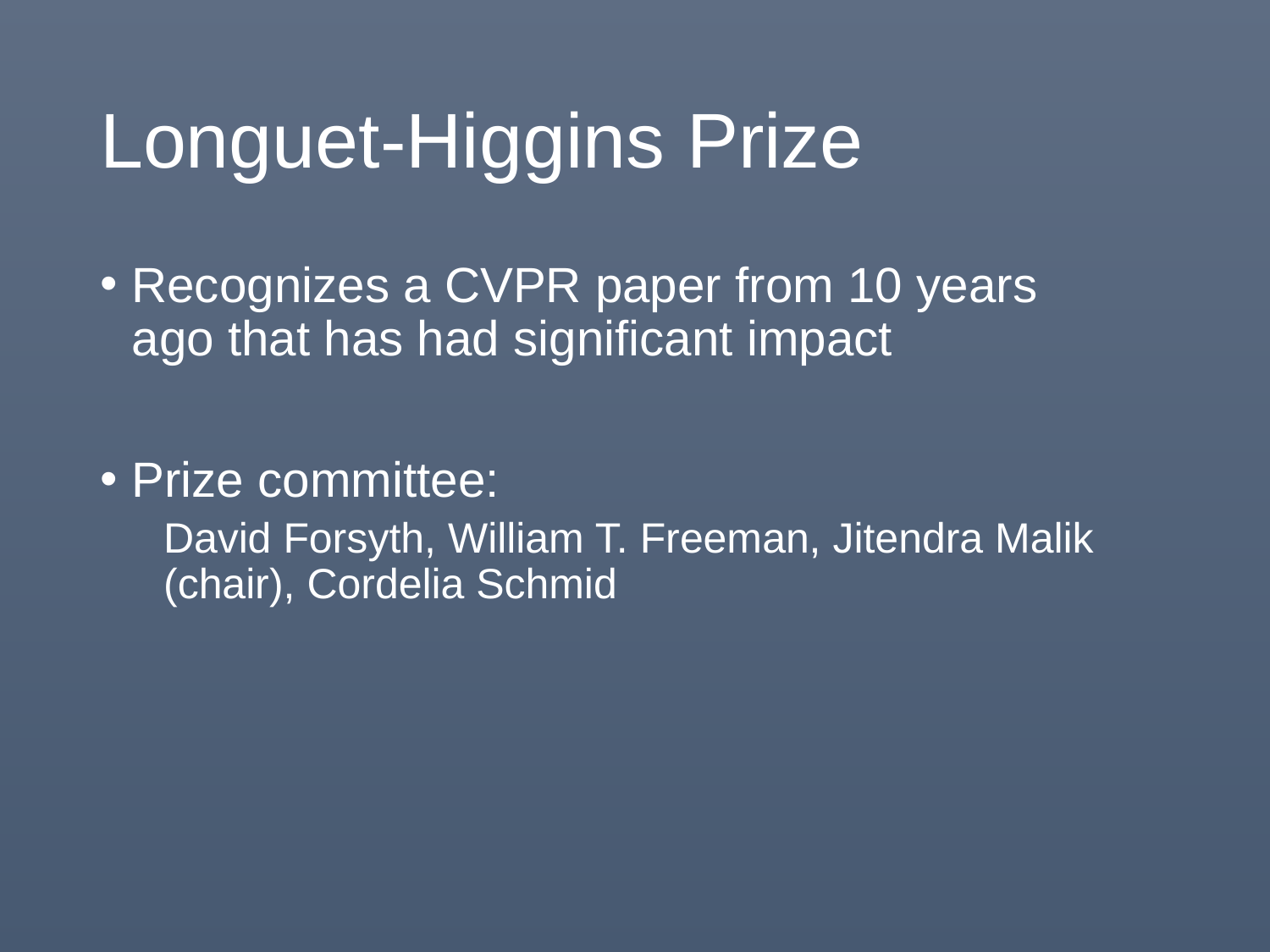

# Longuet-Higgins Prize
Recognizes a CVPR paper from 10 years ago that has had significant impact

Prize committee:
David Forsyth, William T. Freeman, Jitendra Malik (chair), Cordelia Schmid